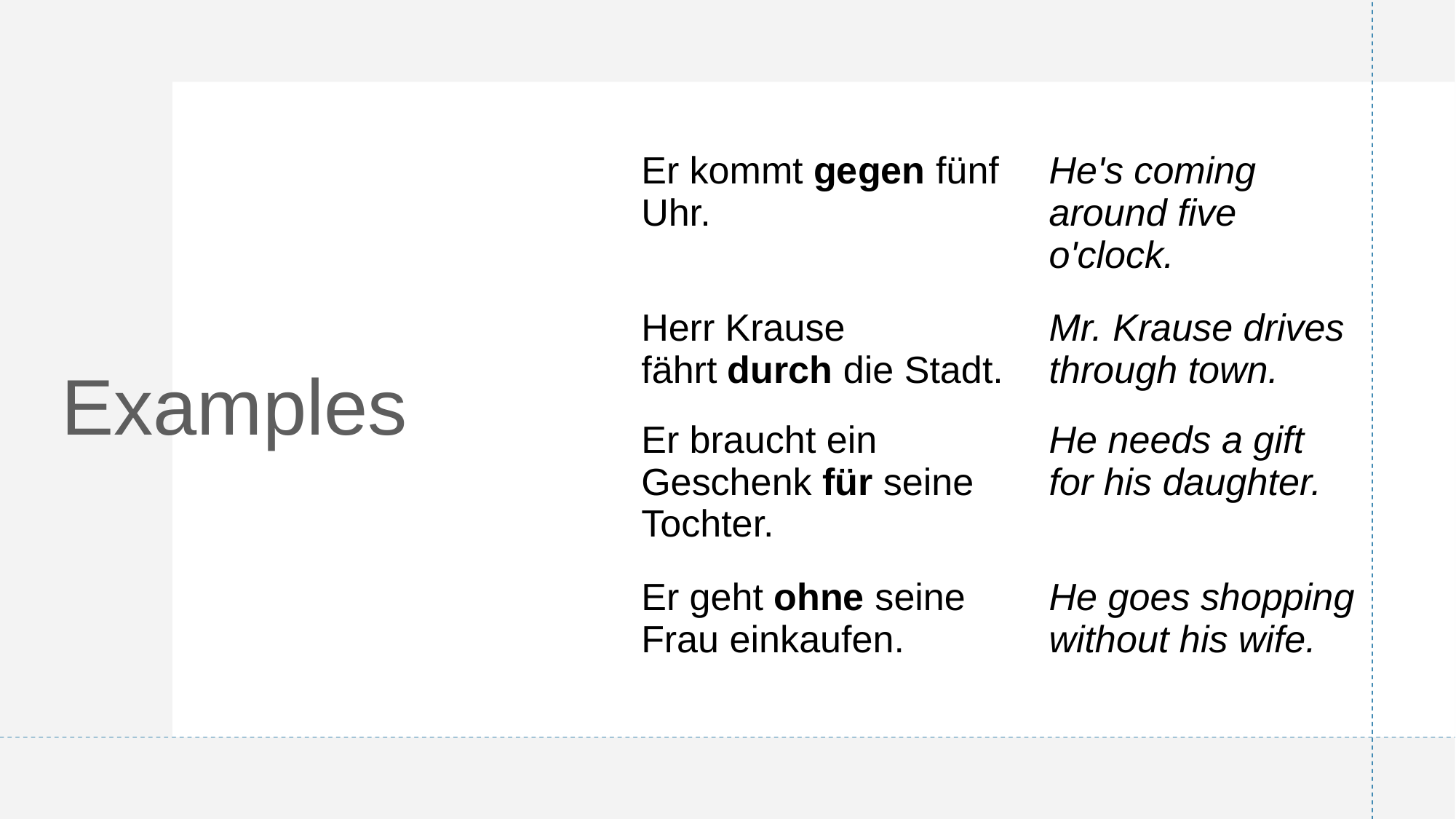

# Examples
| Er kommt gegen fünf Uhr. | He's coming around five o'clock. |
| --- | --- |
| Herr Krause fährt durch die Stadt. | Mr. Krause drives through town. |
| Er braucht ein Geschenk für seine Tochter. | He needs a gift for his daughter. |
| Er geht ohne seine Frau einkaufen. | He goes shopping without his wife. |